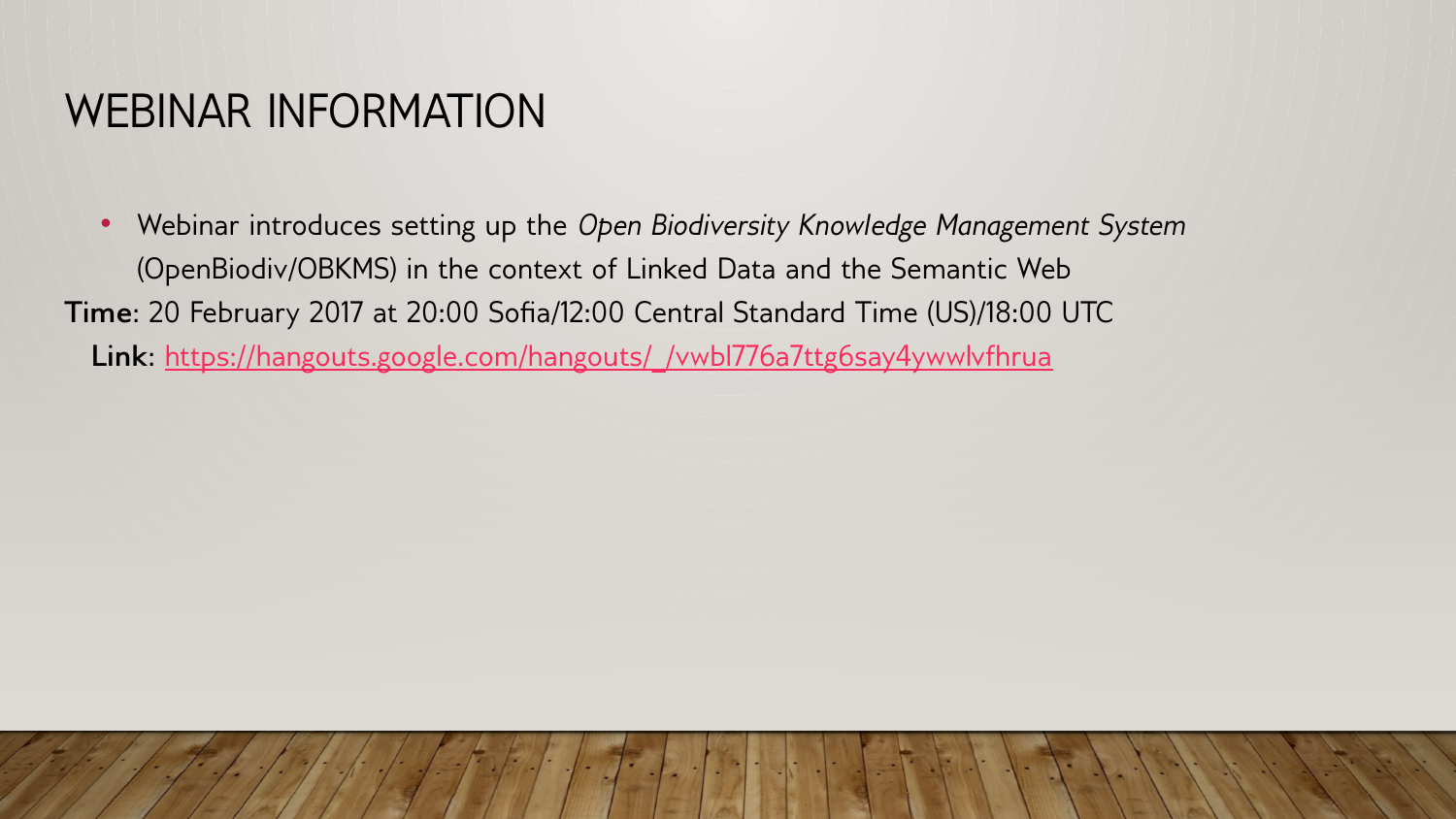

# Webinar information
Webinar introduces setting up the Open Biodiversity Knowledge Management System (OpenBiodiv/OBKMS) in the context of Linked Data and the Semantic Web
Time: 20 February 2017 at 20:00 Sofia/12:00 Central Standard Time (US)/18:00 UTC
Link: https://hangouts.google.com/hangouts/_/vwbl776a7ttg6say4ywwlvfhrua